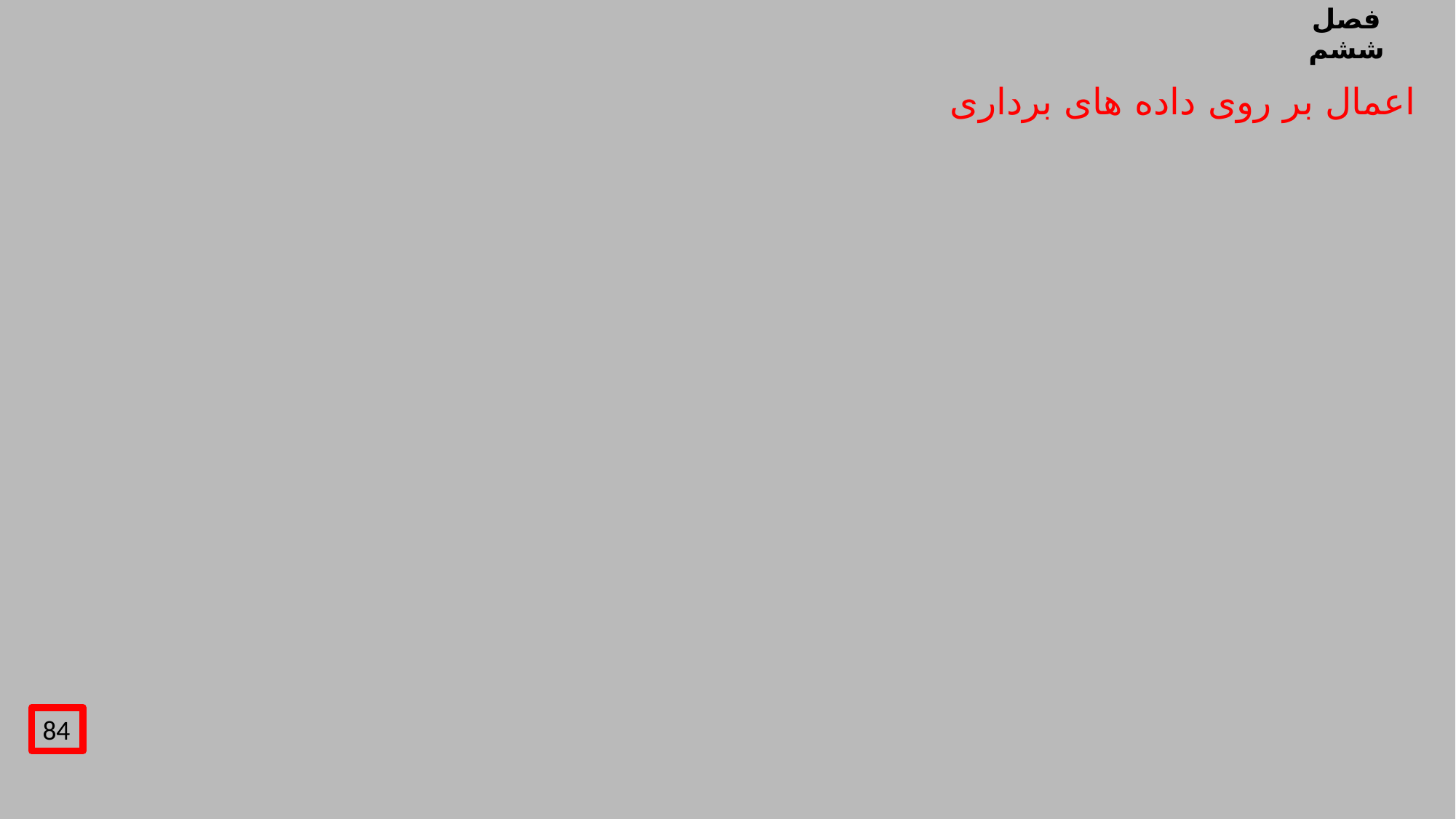

# فصل ششم
اعمال بر روی داده های برداری
84